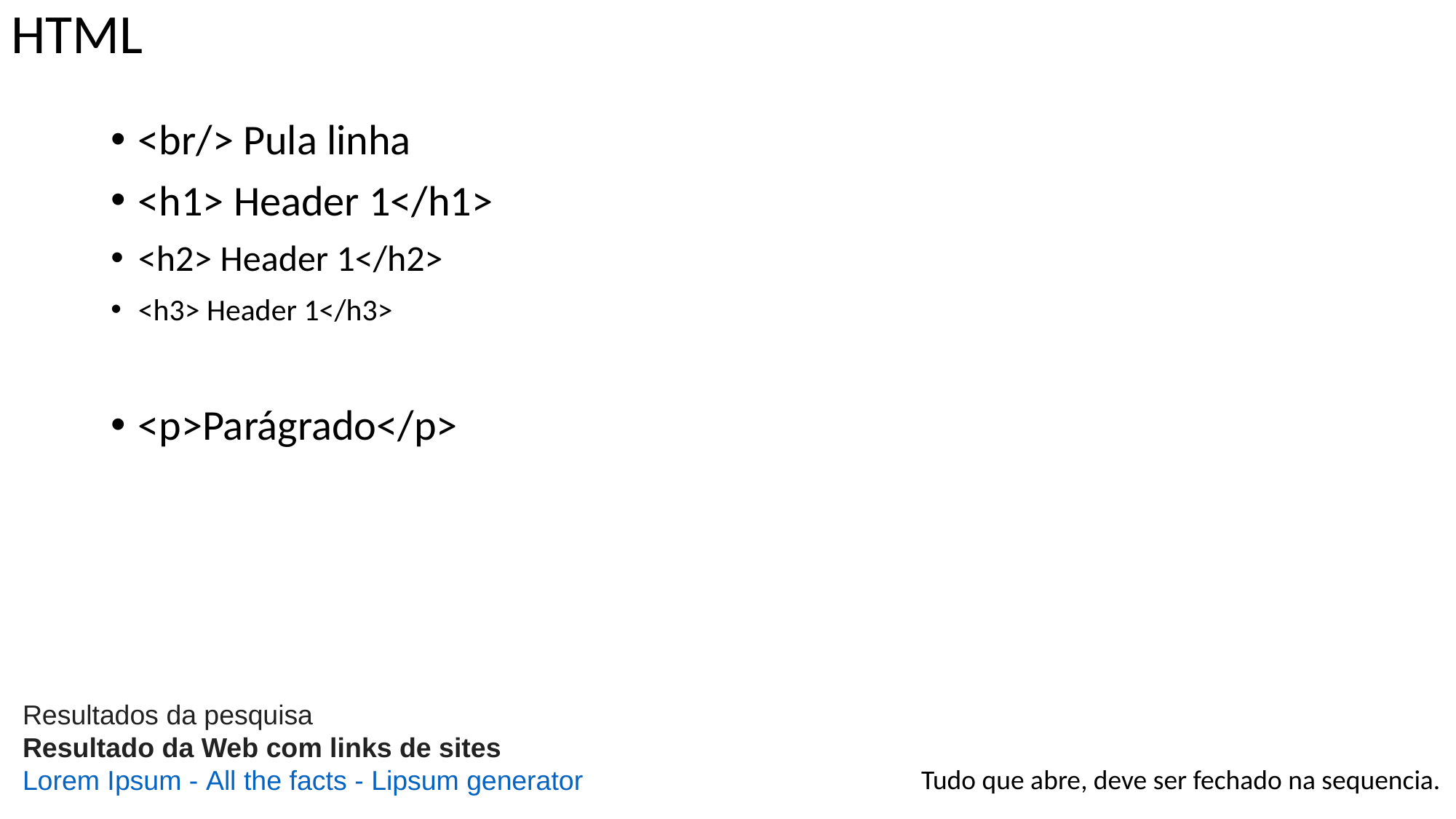

# HTML
<br/> Pula linha
<h1> Header 1</h1>
<h2> Header 1</h2>
<h3> Header 1</h3>

<p>Parágrado</p>

Resultados da pesquisa
Resultado da Web com links de sites
Lorem Ipsum - All the facts - Lipsum generator
Tudo que abre, deve ser fechado na sequencia.